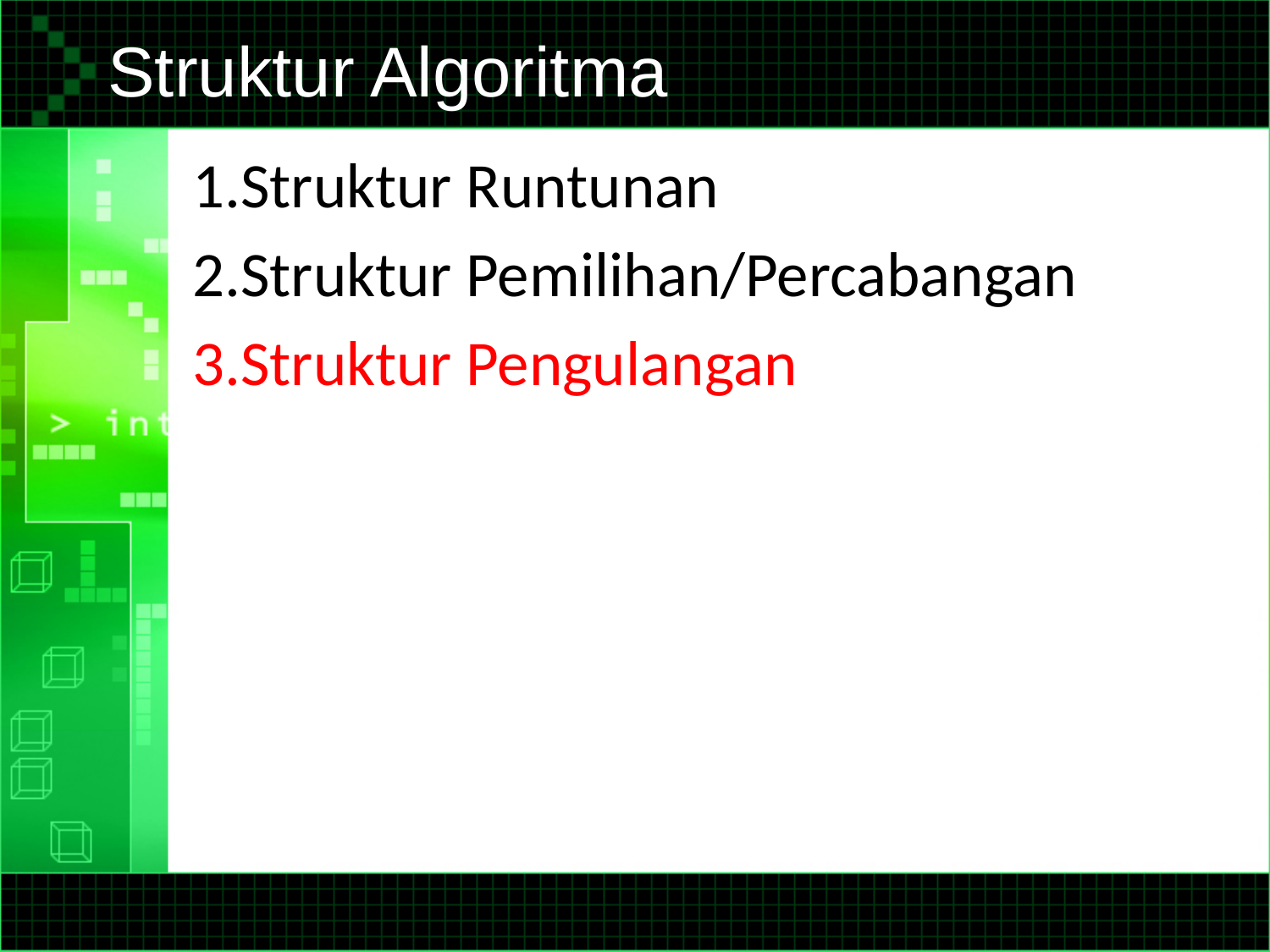

# Struktur Algoritma
Struktur Runtunan
Struktur Pemilihan/Percabangan
Struktur Pengulangan